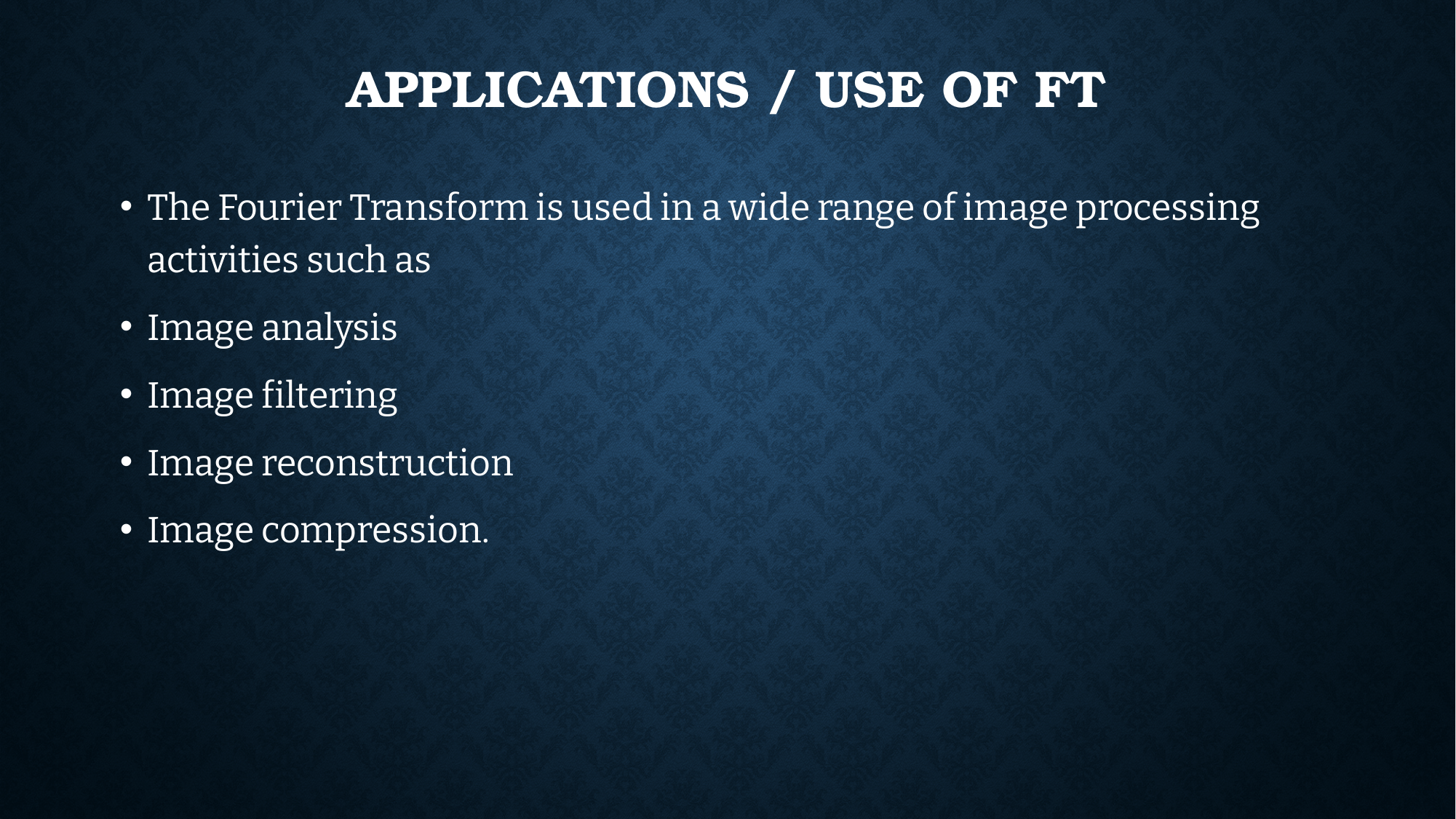

# Applications / use of FT
The Fourier Transform is used in a wide range of image processing activities such as
Image analysis
Image filtering
Image reconstruction
Image compression.